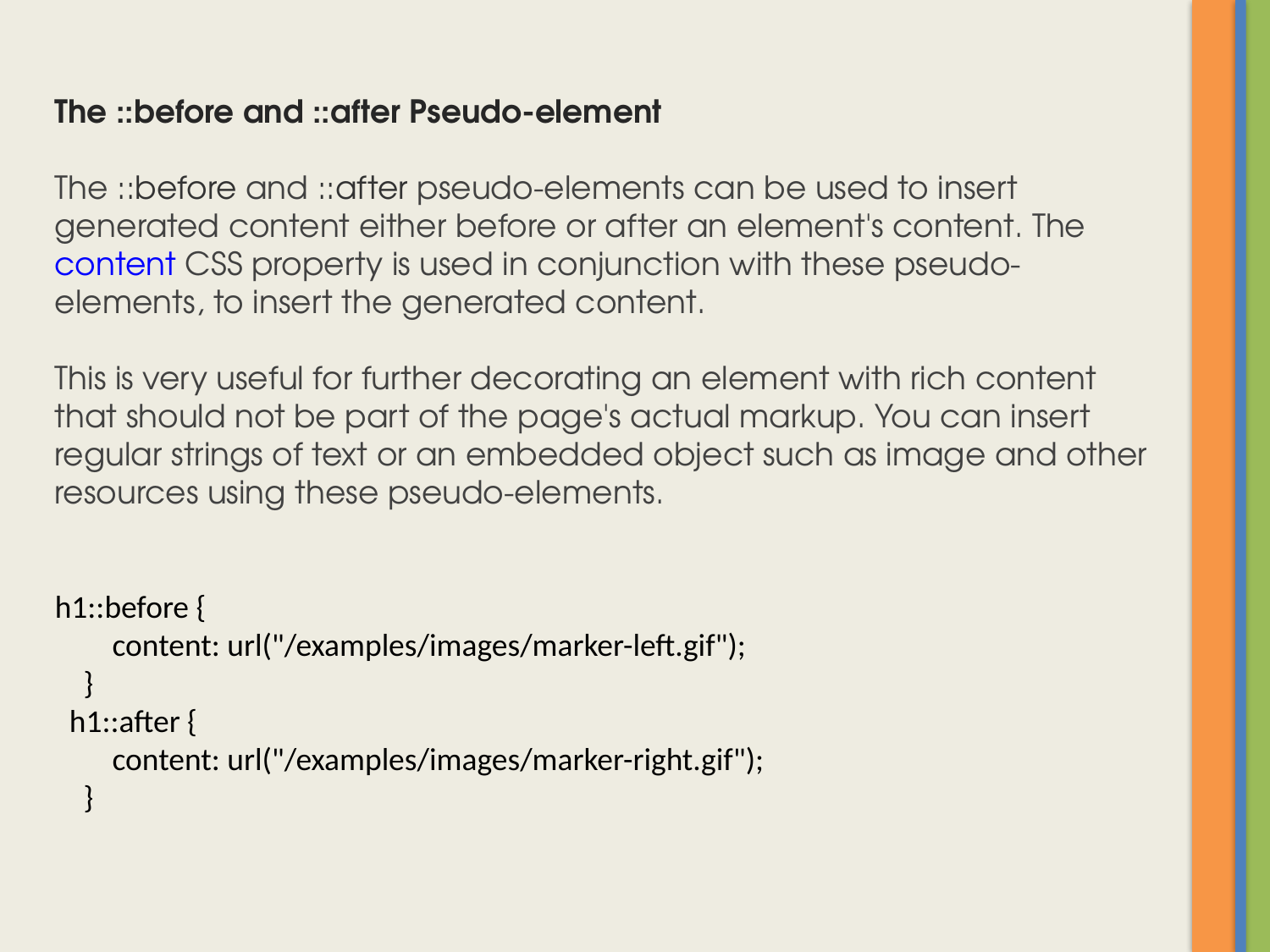

The ::before and ::after Pseudo-element

The ::before and ::after pseudo-elements can be used to insert generated content either before or after an element's content. The content CSS property is used in conjunction with these pseudo-elements, to insert the generated content.

This is very useful for further decorating an element with rich content that should not be part of the page's actual markup. You can insert regular strings of text or an embedded object such as image and other resources using these pseudo-elements.

h1::before {
        content: url("/examples/images/marker-left.gif");
    }
  h1::after {
        content: url("/examples/images/marker-right.gif");
    }